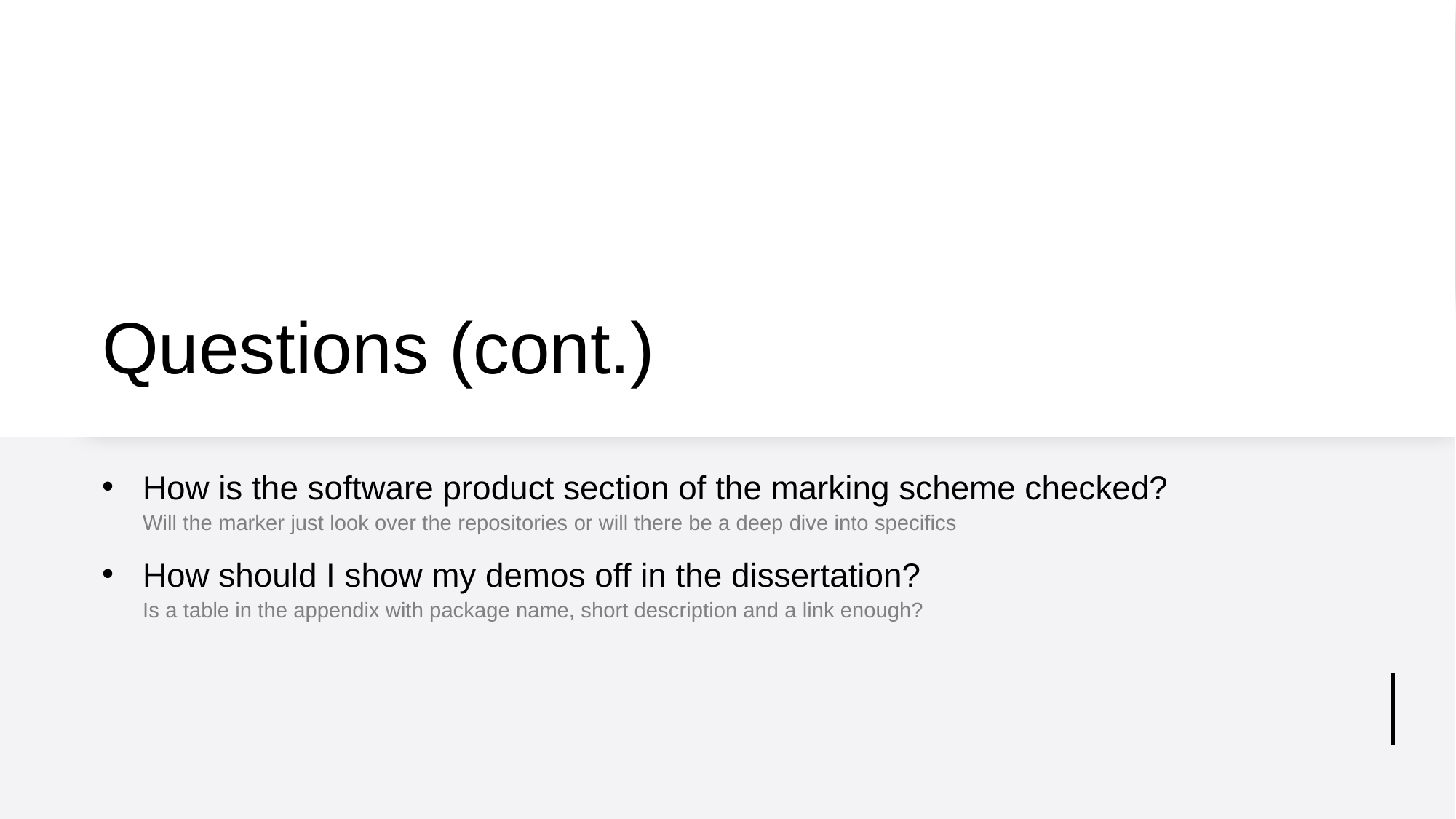

# Questions (cont.)
How is the software product section of the marking scheme checked?
Will the marker just look over the repositories or will there be a deep dive into specifics
How should I show my demos off in the dissertation?
Is a table in the appendix with package name, short description and a link enough?